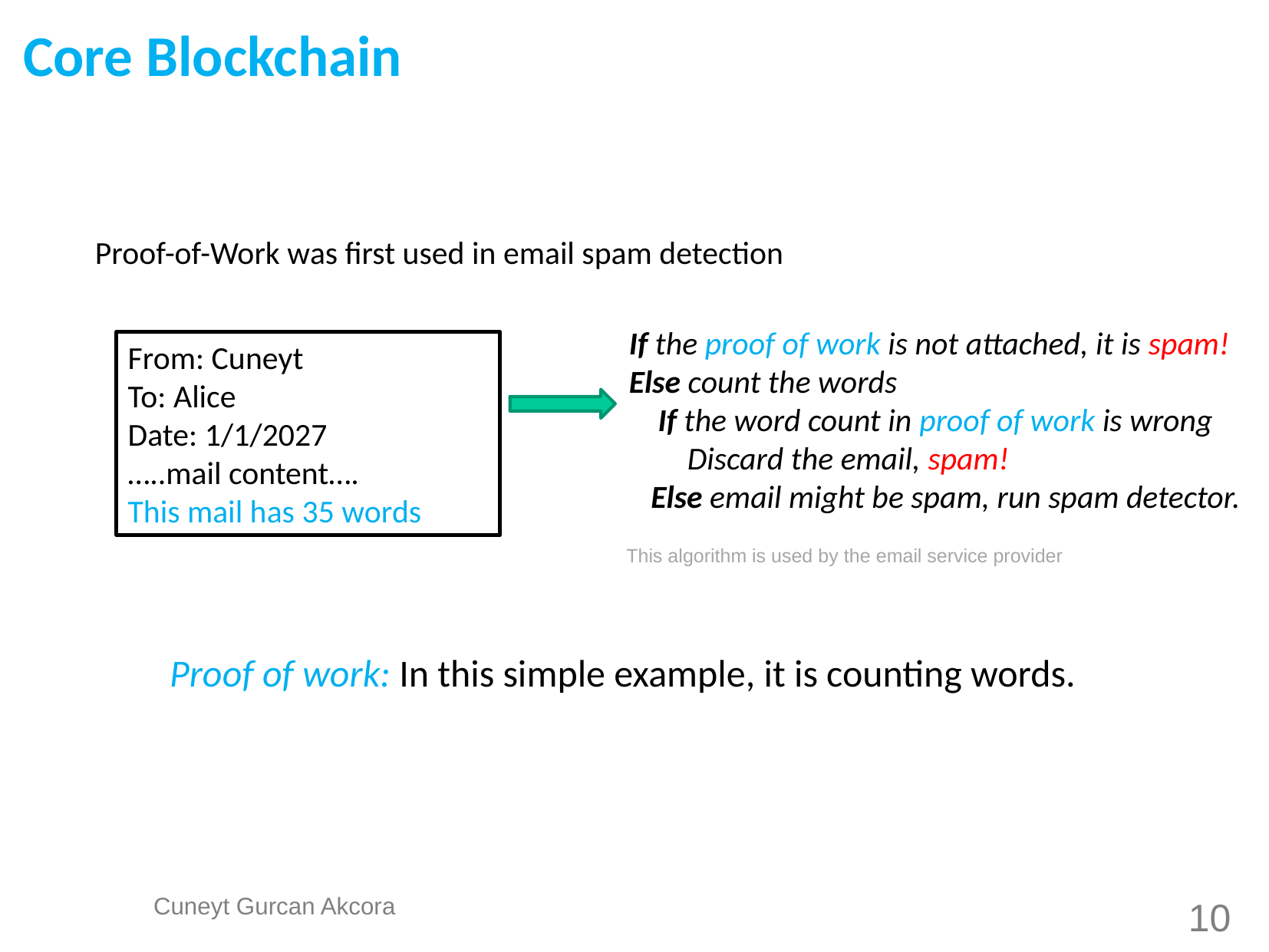

Core Blockchain
Proof-of-Work was first used in email spam detection
If the proof of work is not attached, it is spam!
Else count the words
    If the word count in proof of work is wrong
        Discard the email, spam!
   Else email might be spam, run spam detector.

From: Cuneyt
To: Alice
Date: 1/1/2027
…..mail content….
This mail has 35 words

This algorithm is used by the email service provider
Proof of work: In this simple example, it is counting words.
10